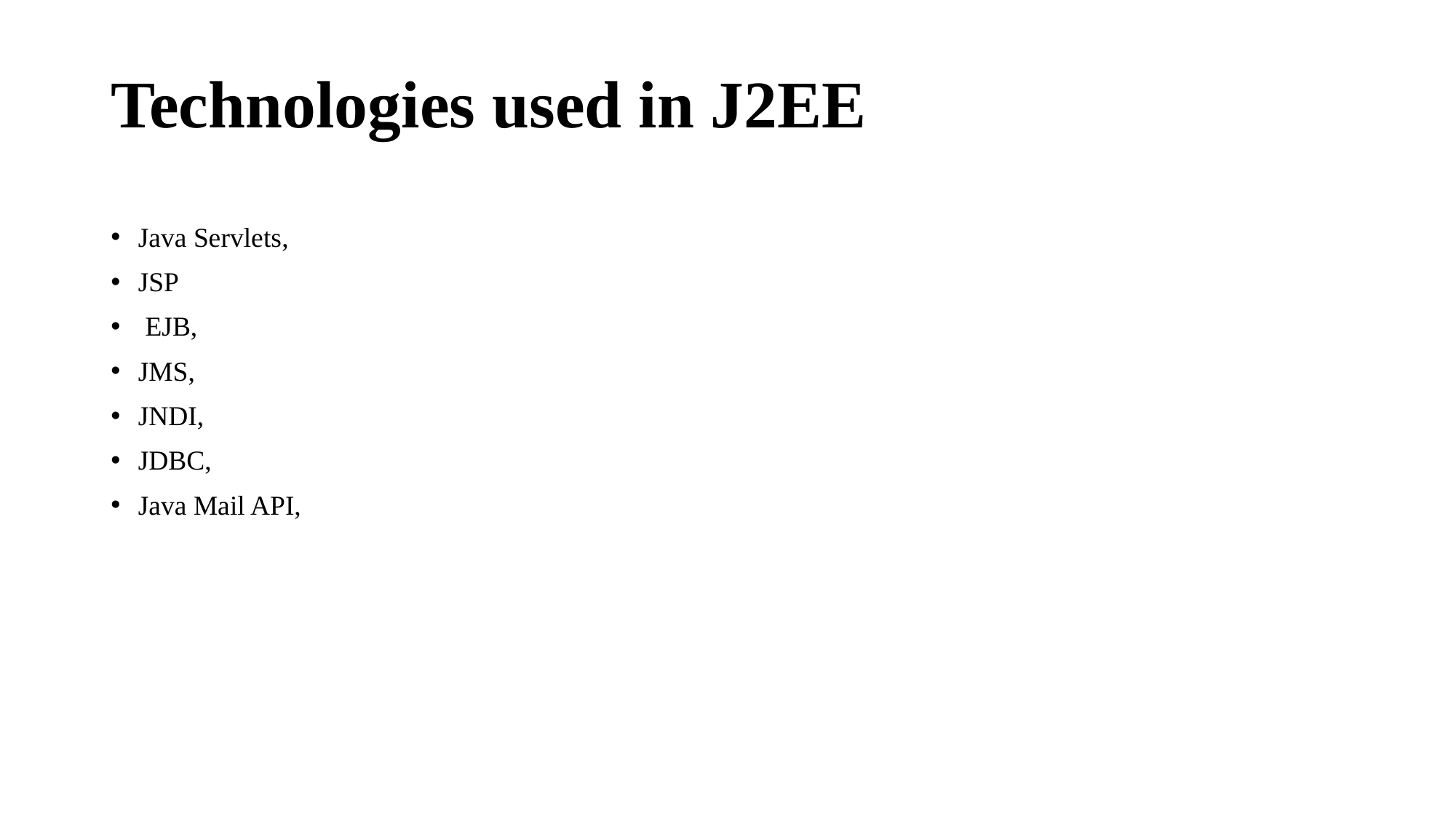

# Technologies used in J2EE
Java Servlets,
JSP
 EJB,
JMS,
JNDI,
JDBC,
Java Mail API,